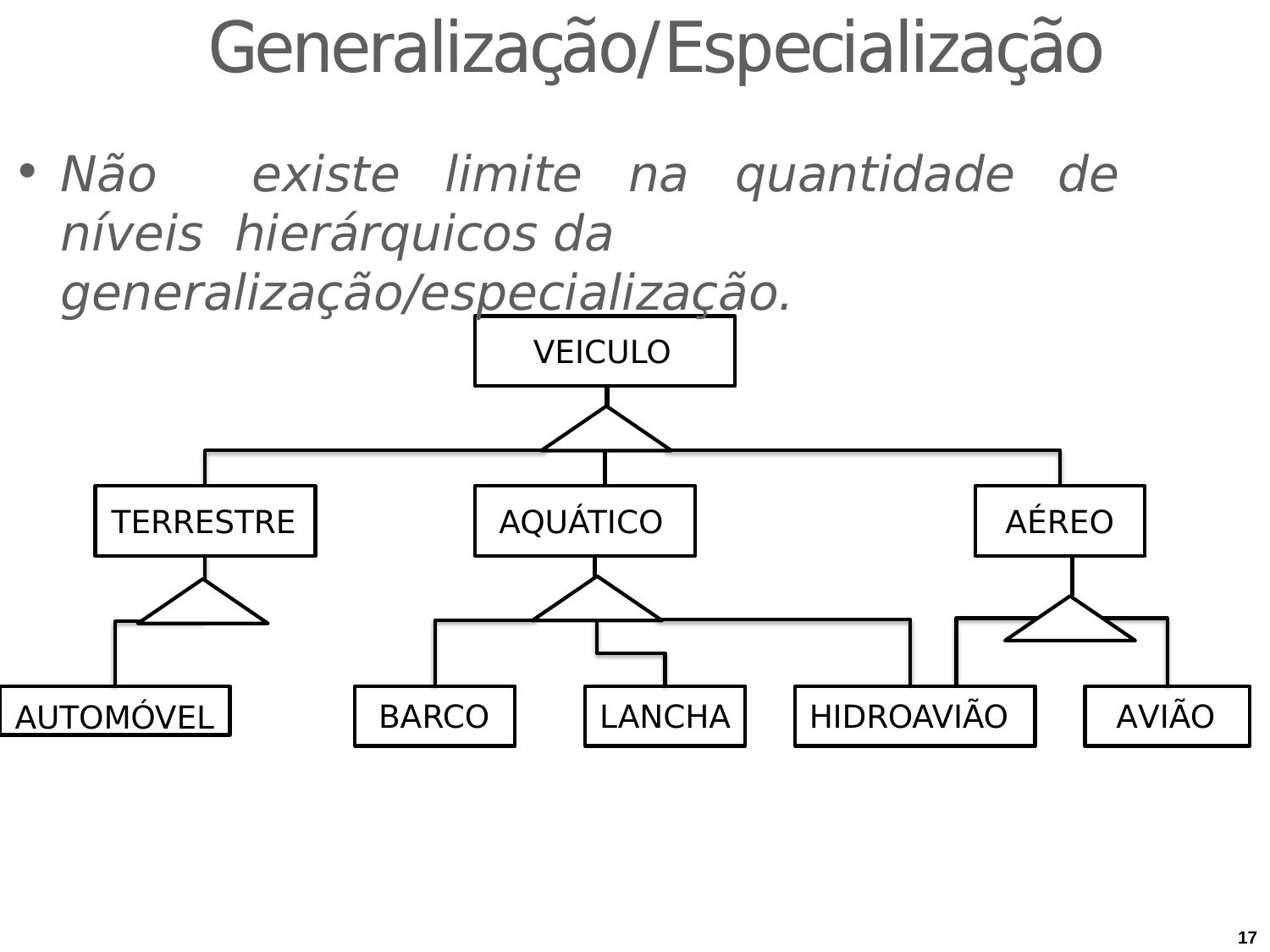

# Generalização/Especialização
Não	existe	limite	na	quantidade	de	níveis  hierárquicos da generalização/especialização.

VEICULO

AQUÁTICO
AÉREO
TERRESTRE

AUTOMÓVEL
BARCO
LANCHA
HIDROAVIÃO
AVIÃO
17